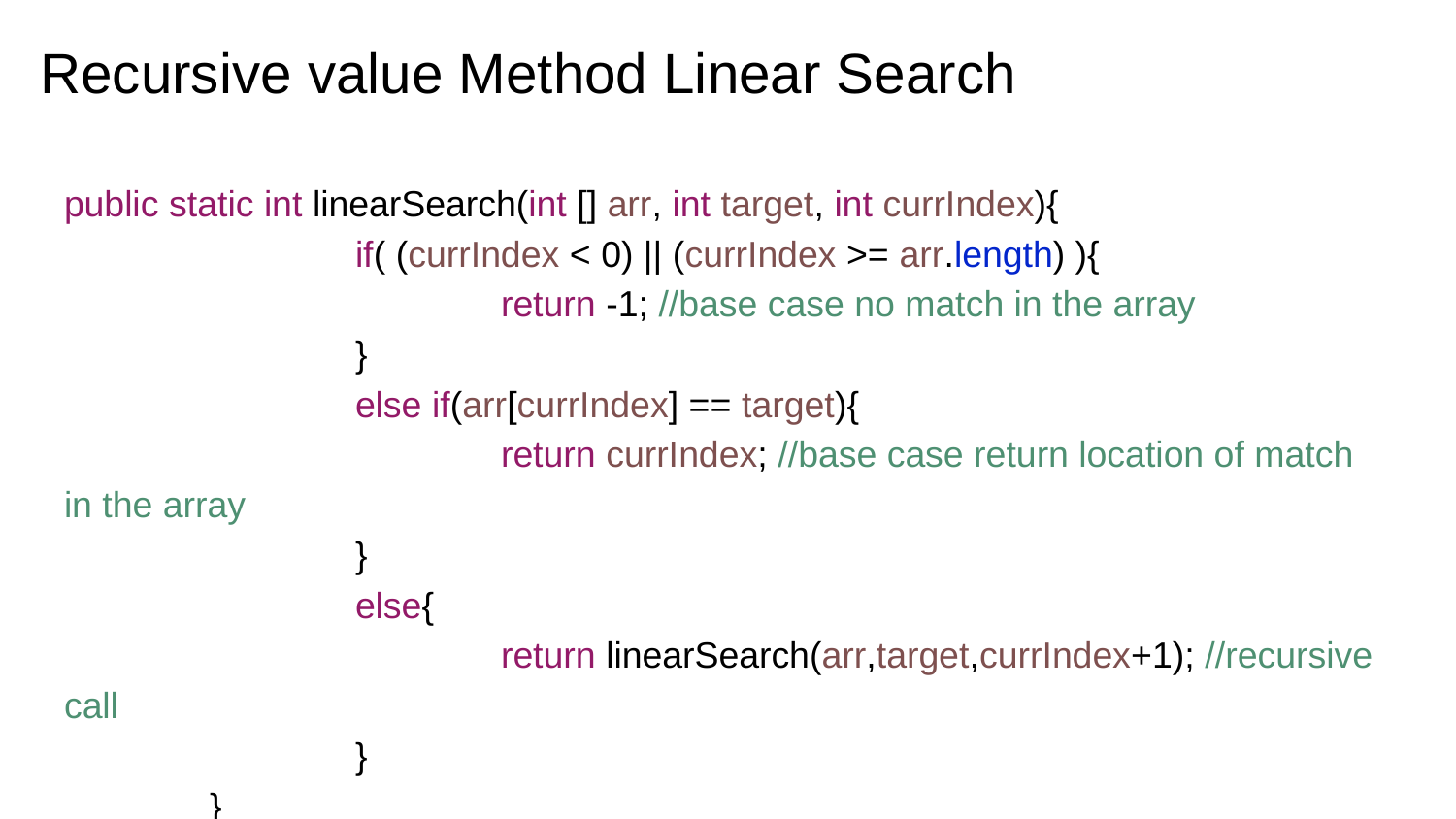

# Recursive value Method Linear Search
public static int linearSearch(int [] arr, int target, int currIndex){
		if( (currIndex < 0) || (currIndex >= arr.length) ){
			return -1; //base case no match in the array
		}
		else if(arr[currIndex] == target){
			return currIndex; //base case return location of match in the array
		}
		else{
			return linearSearch(arr,target,currIndex+1); //recursive call
		}
	}